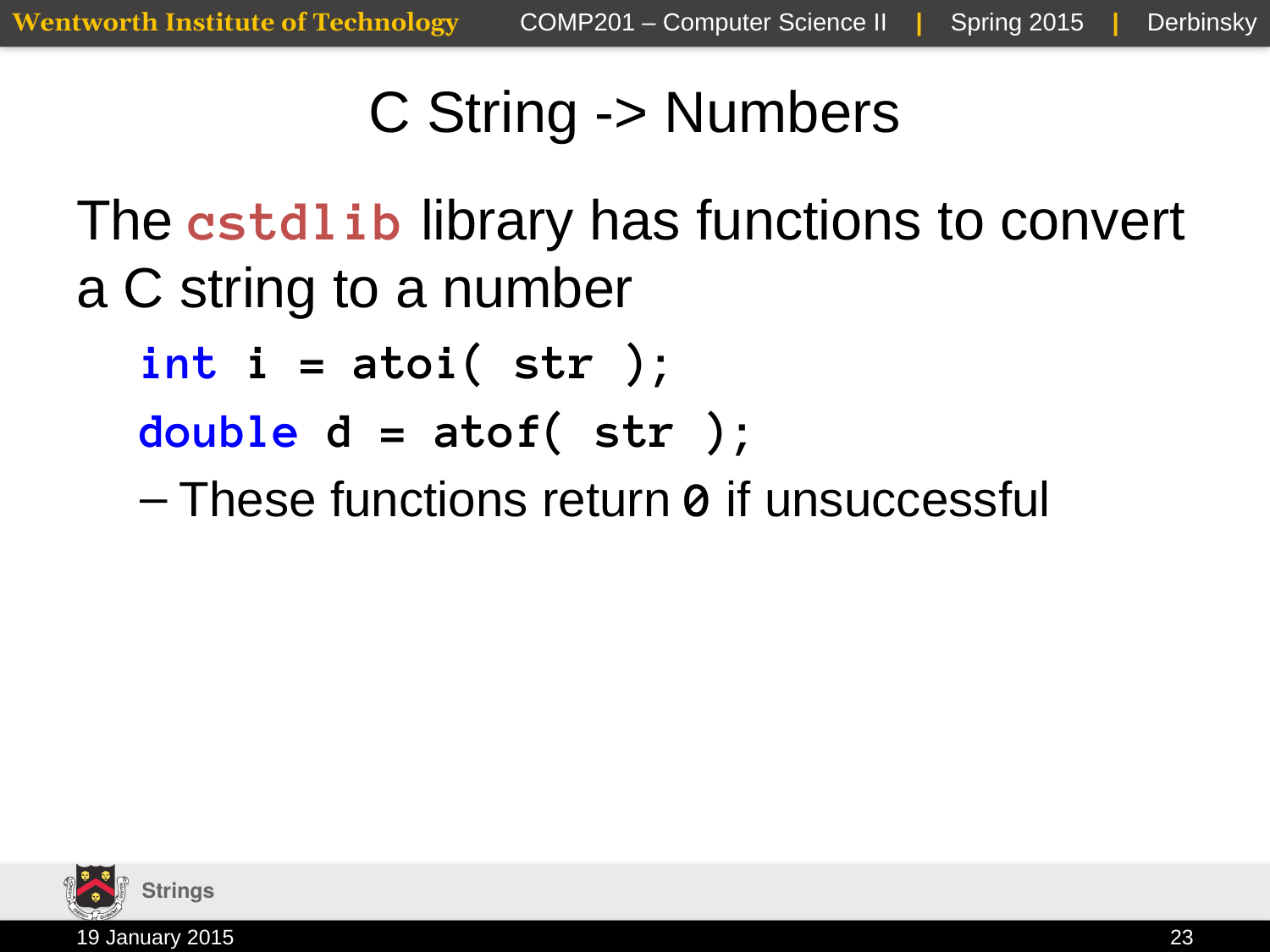

# C String -> Numbers
The cstdlib library has functions to convert a C string to a number
int i = atoi( str );
double d = atof( str );
These functions return 0 if unsuccessful
Strings
19 January 2015
23